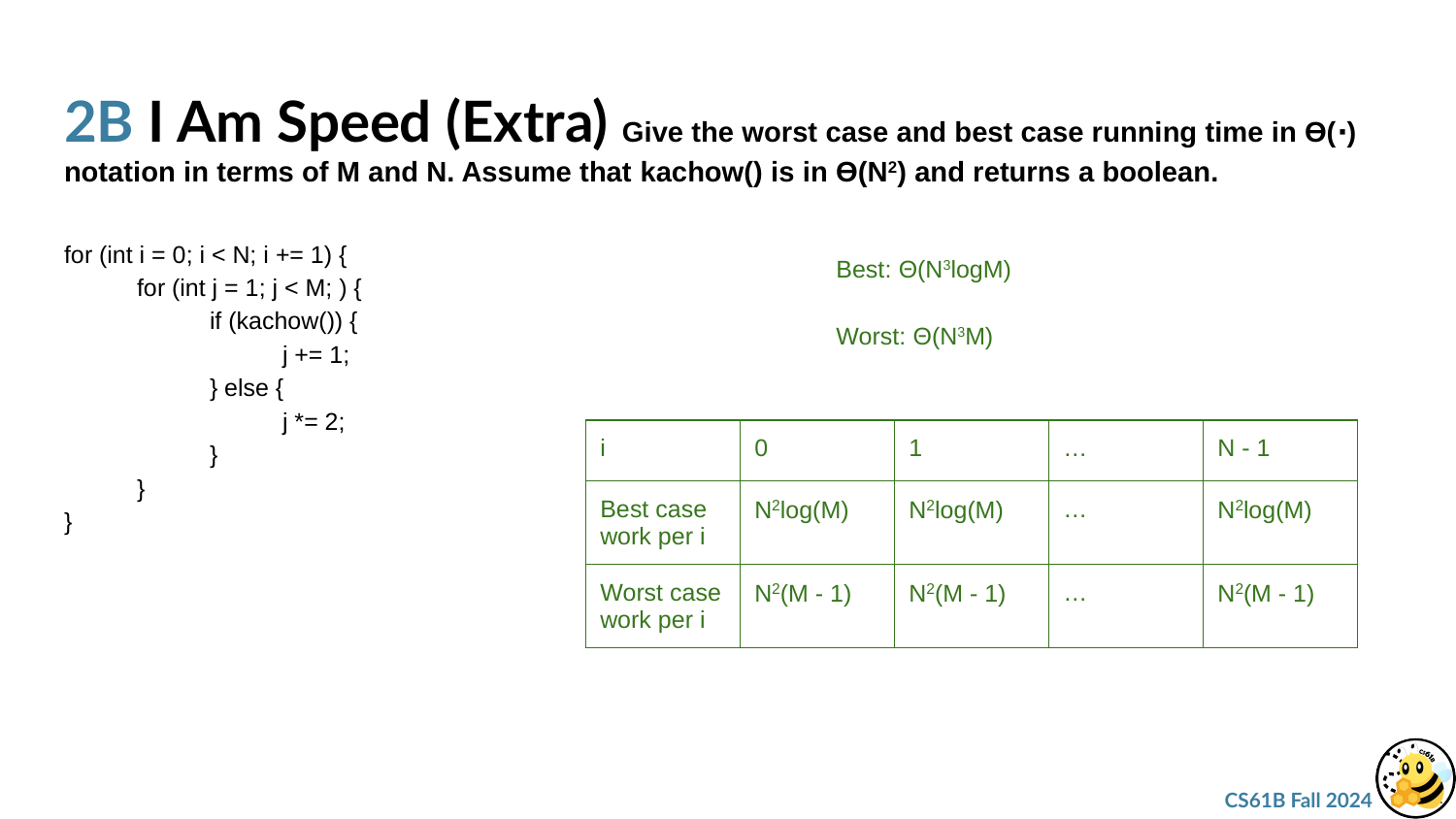

# 2B I Am Speed (Extra) Give the worst case and best case running time in ϴ(⋅) notation in terms of M and N. Assume that kachow() is in ϴ(N2) and returns a boolean.
for (int i = 0; i < N; i += 1) {
for (int j = 1; j < M; ) {
if (kachow()) {
j += 1;
} else {
j *= 2;
}
}
}
Best: Θ(N3logM)

Worst: Θ(N3M)
| i | 0 | 1 | … | N - 1 |
| --- | --- | --- | --- | --- |
| Best case work per i | N2log(M) | N2log(M) | … | N2log(M) |
| Worst case work per i | N2(M - 1) | N2(M - 1) | … | N2(M - 1) |